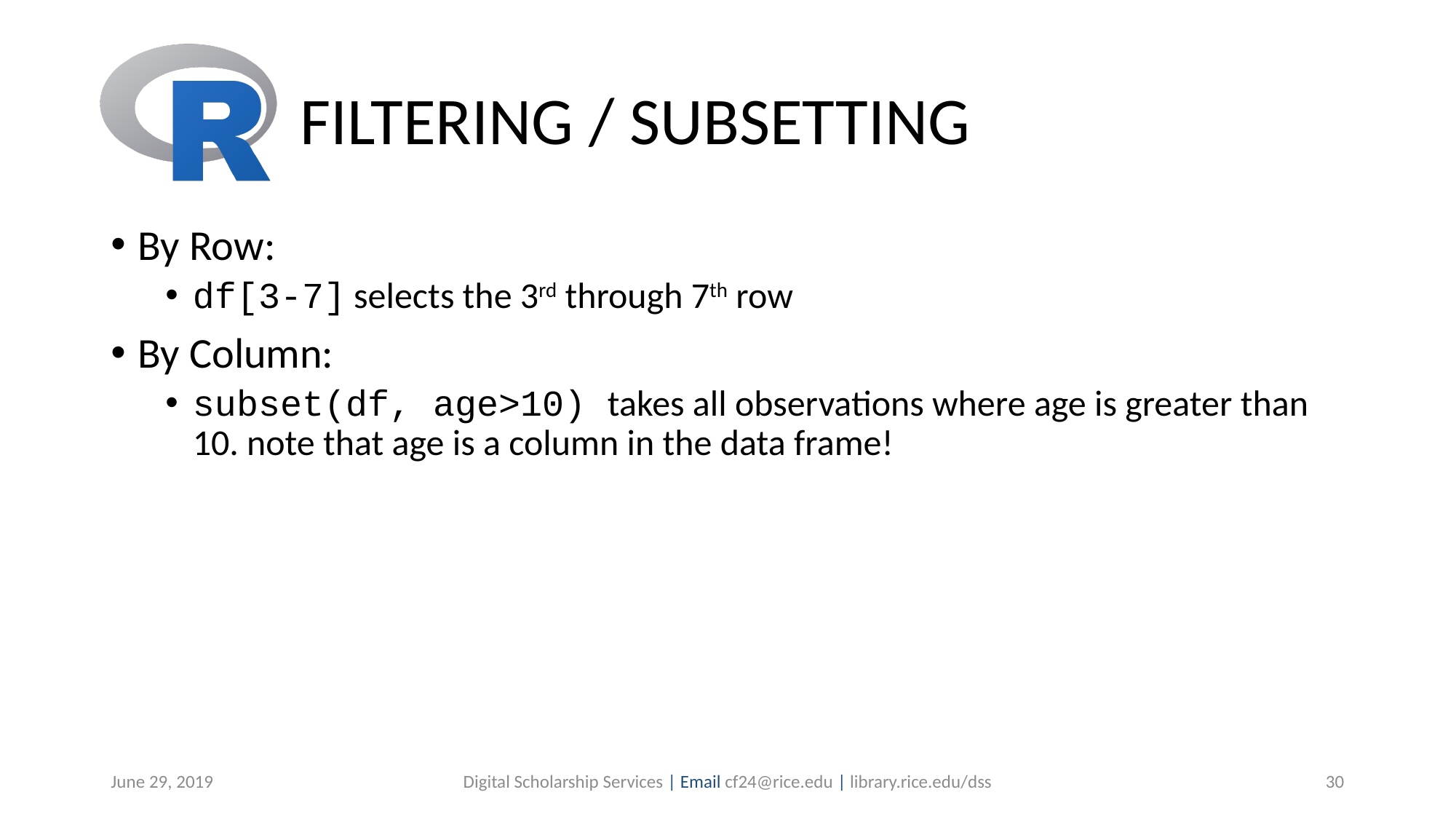

# FILTERING / SUBSETTING
By Row:
df[3-7] selects the 3rd through 7th row
By Column:
subset(df, age>10) takes all observations where age is greater than 10. note that age is a column in the data frame!
June 29, 2019
Digital Scholarship Services | Email cf24@rice.edu | library.rice.edu/dss
30